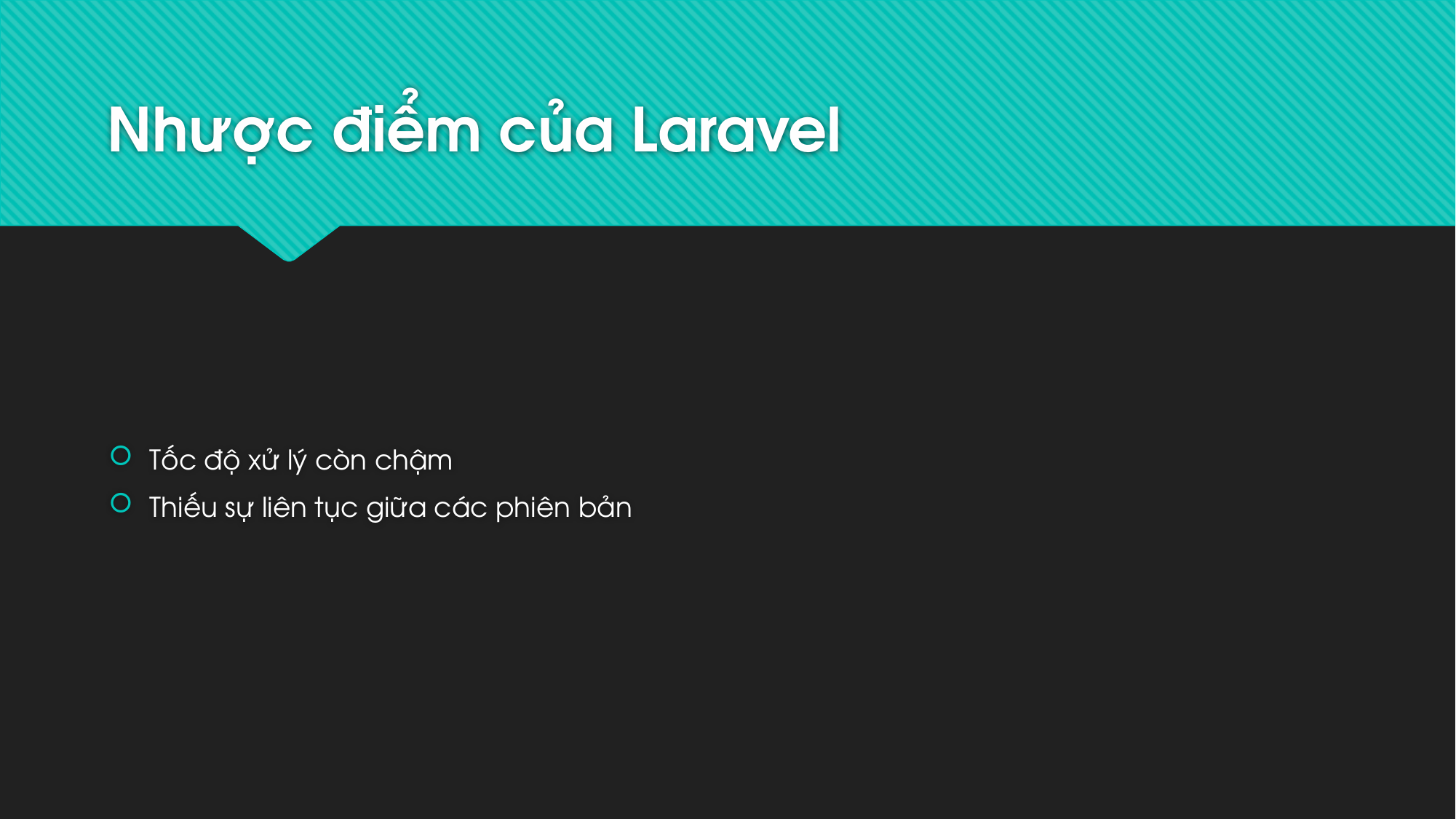

# Nhược điểm của Laravel
Tốc độ xử lý còn chậm
Thiếu sự liên tục giữa các phiên bản